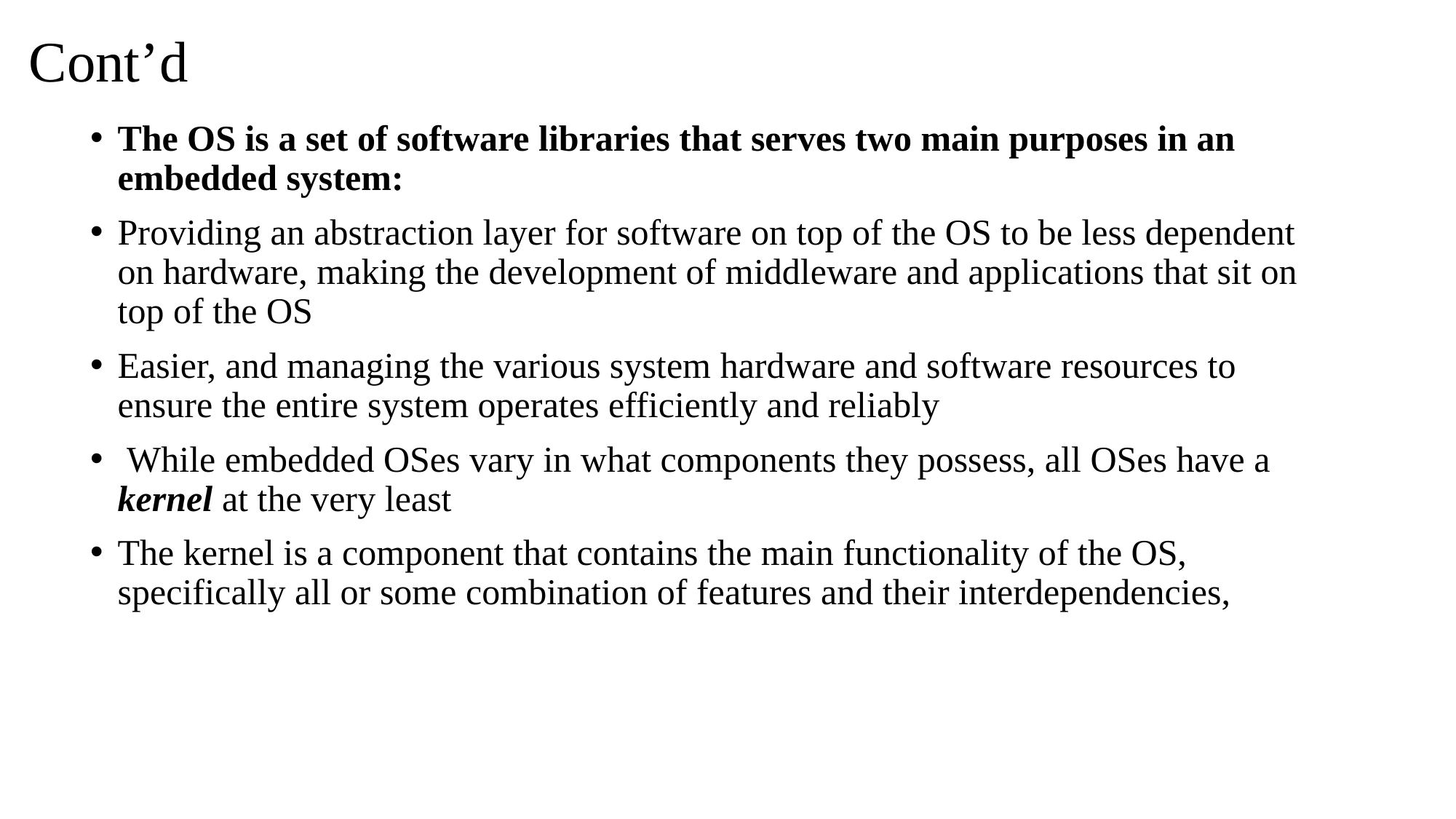

# Cont’d
The OS is a set of software libraries that serves two main purposes in an embedded system:
Providing an abstraction layer for software on top of the OS to be less dependent on hardware, making the development of middleware and applications that sit on top of the OS
Easier, and managing the various system hardware and software resources to ensure the entire system operates efficiently and reliably
 While embedded OSes vary in what components they possess, all OSes have a kernel at the very least
The kernel is a component that contains the main functionality of the OS, specifically all or some combination of features and their interdependencies,